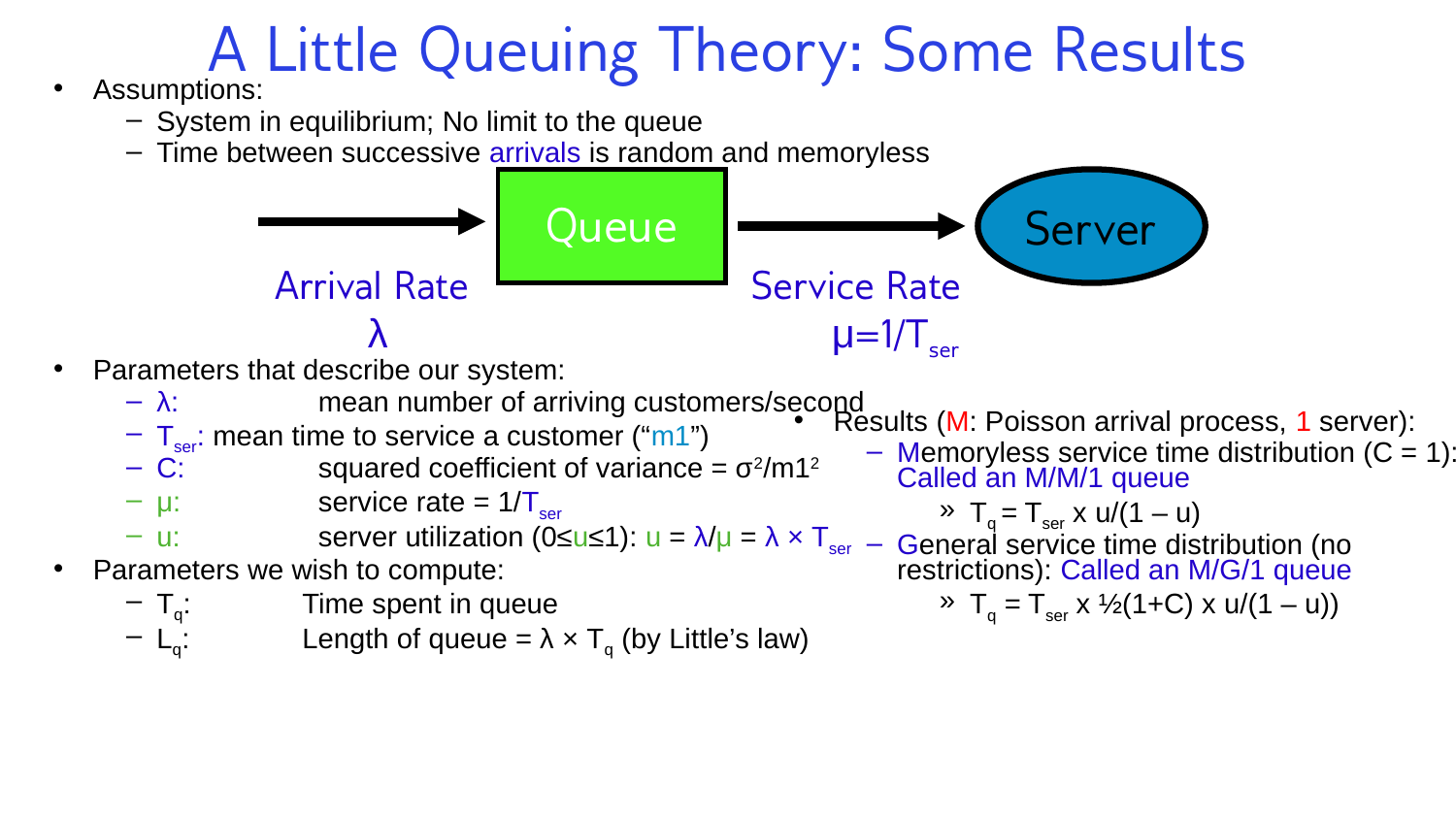

# A Little Queuing Theory: Some Results
Assumptions:
System in equilibrium; No limit to the queue
Time between successive arrivals is random and memoryless

Parameters that describe our system:
λ: 	  mean number of arriving customers/second
Tser: mean time to service a customer (“m1”)
C:	  squared coefficient of variance = σ2/m12
μ:	  service rate = 1/Tser
u:	  server utilization (0≤u≤1): u = λ/μ = λ × Tser
Parameters we wish to compute:
Tq: 	Time spent in queue
Lq: 	Length of queue = λ × Tq (by Little’s law)
Queue
Server
Arrival Rate
 λ
Service Rate
 μ=1/Tser
Results (M: Poisson arrival process, 1 server):
Memoryless service time distribution (C = 1): Called an M/M/1 queue
Tq = Tser x u/(1 – u)
General service time distribution (no restrictions): Called an M/G/1 queue
Tq = Tser x ½(1+C) x u/(1 – u))